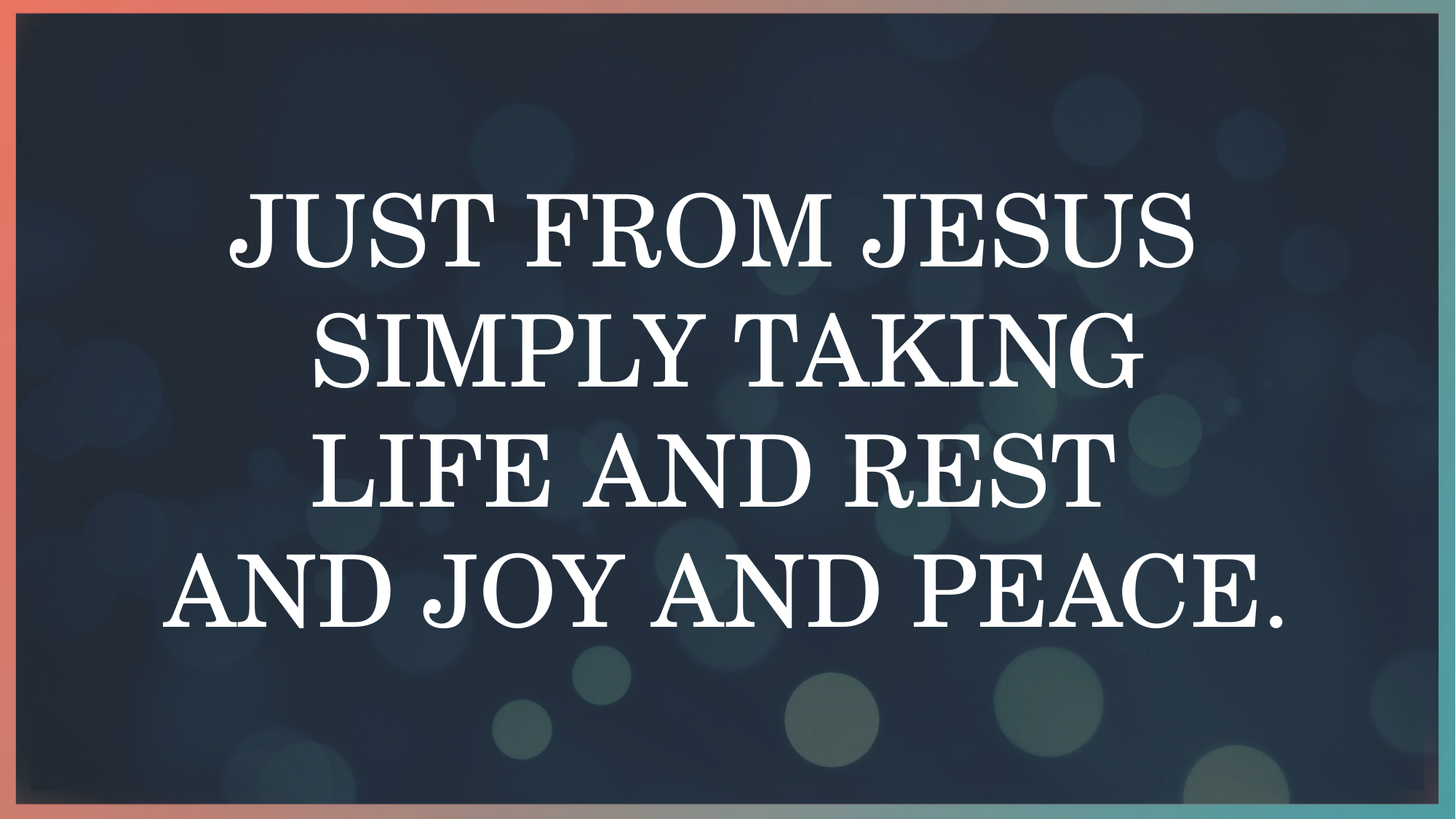

JUST FROM JESUS
SIMPLY TAKING
LIFE AND REST
AND JOY AND PEACE.